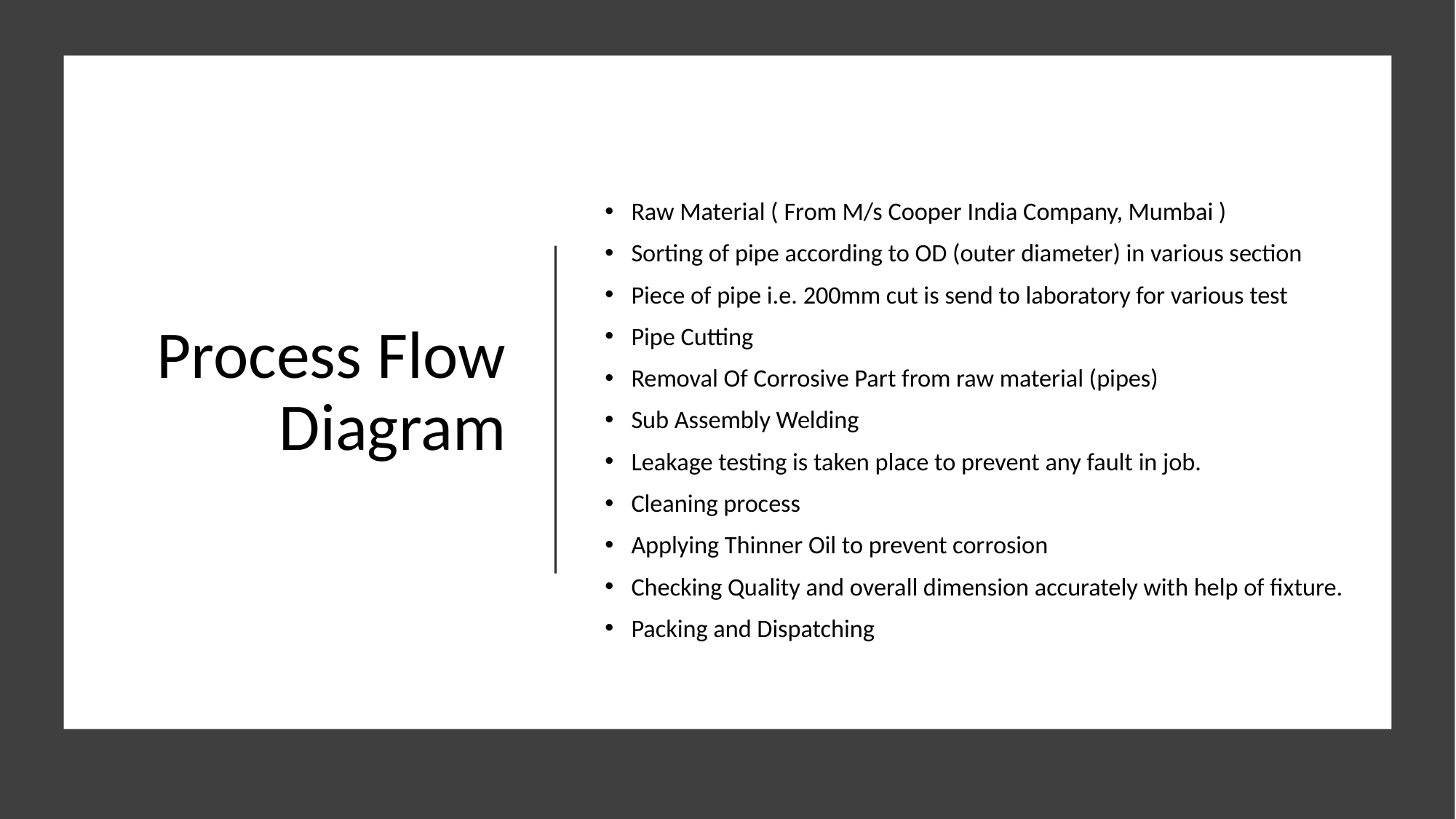

# Process Flow Diagram

Raw Material ( From M/s Cooper India Company, Mumbai )
Sorting of pipe according to OD (outer diameter) in various section
Piece of pipe i.e. 200mm cut is send to laboratory for various test
Pipe Cutting
Removal Of Corrosive Part from raw material (pipes)
Sub Assembly Welding
Leakage testing is taken place to prevent any fault in job.
Cleaning process
Applying Thinner Oil to prevent corrosion
Checking Quality and overall dimension accurately with help of fixture.
Packing and Dispatching